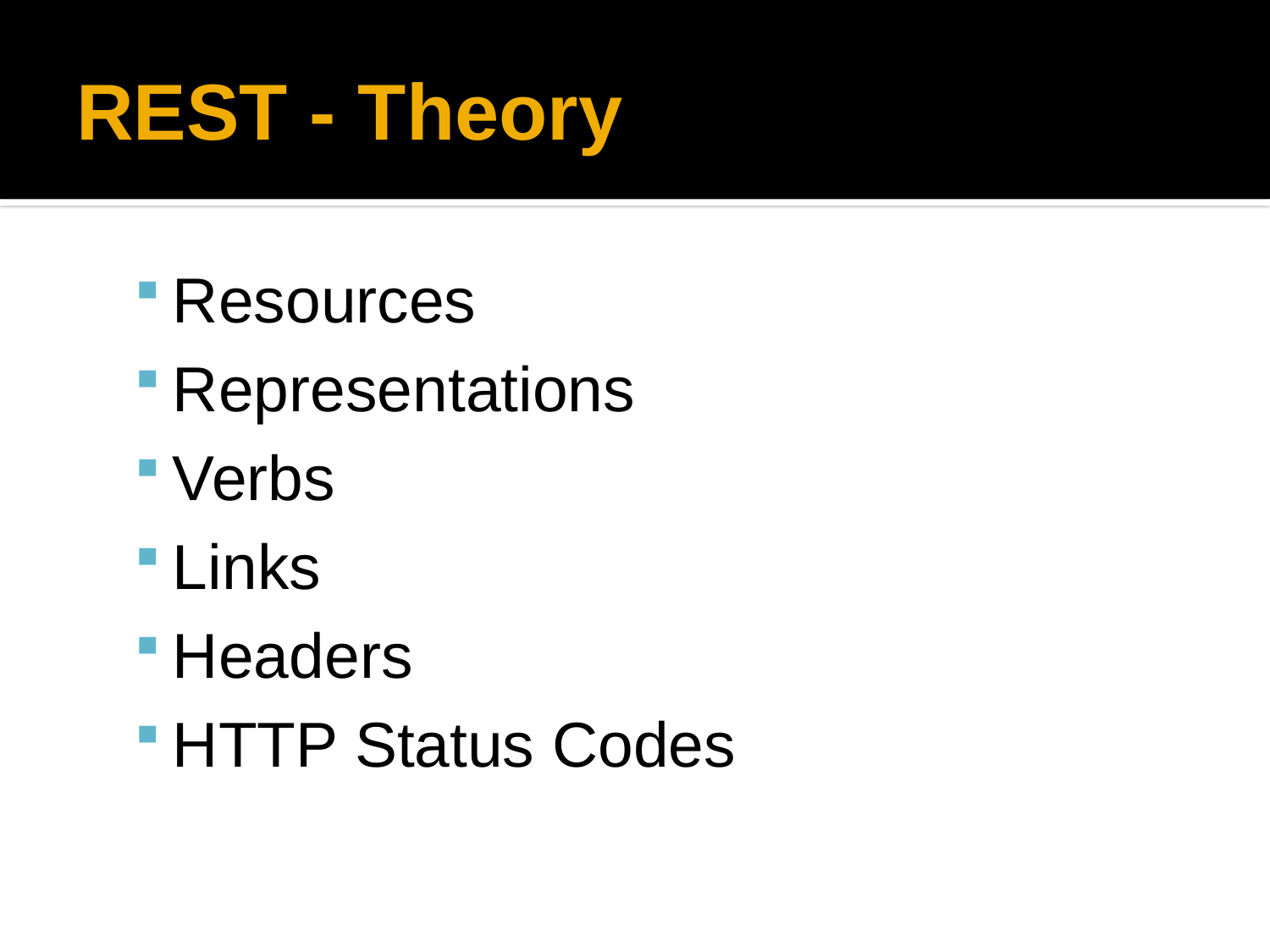

# REST - Theory
Resources
Representations
Verbs
Links
Headers
HTTP Status Codes